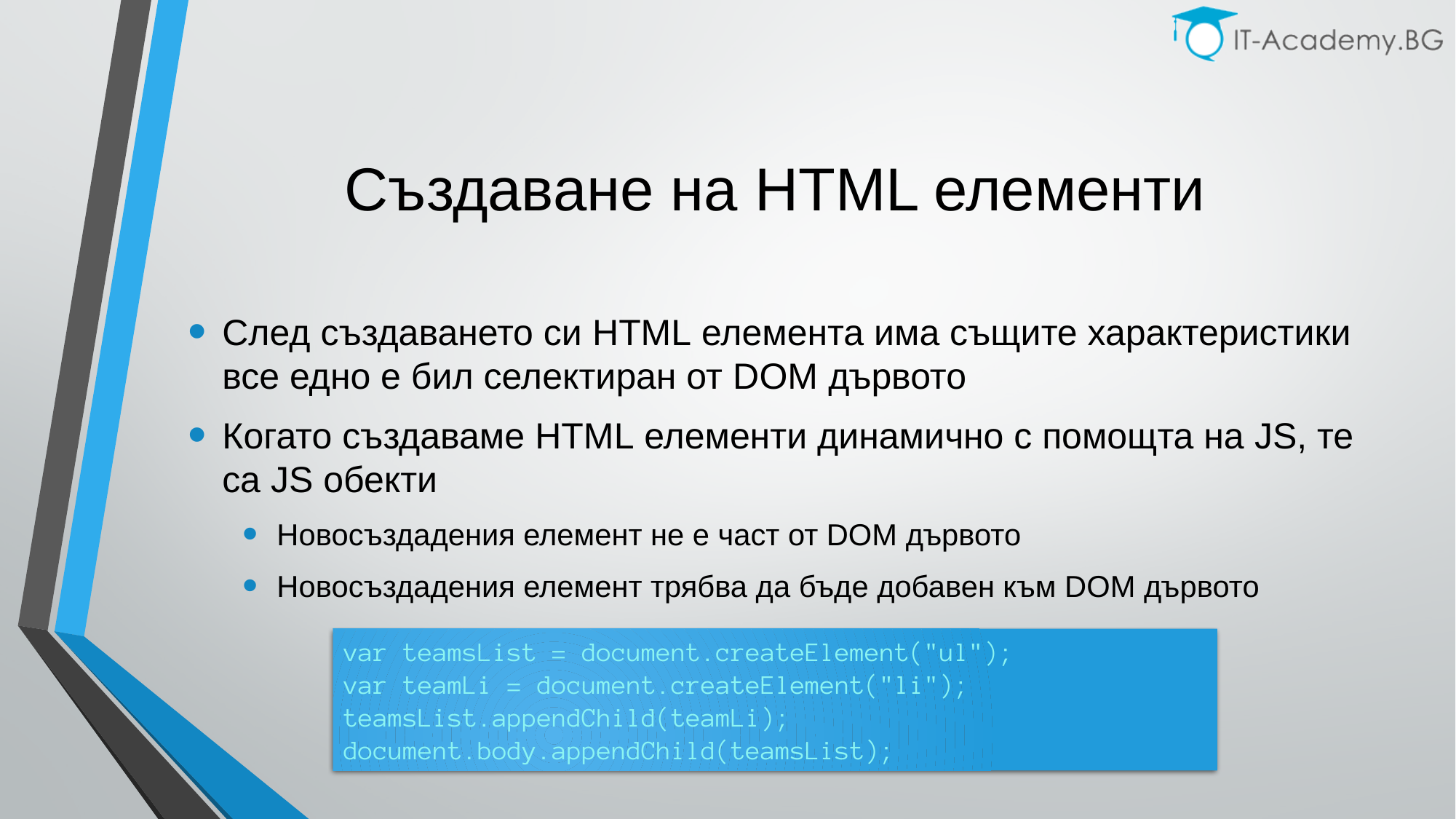

# Създаване на HTML елементи
След създаването си HTML елемента има същите характеристики все едно е бил селектиран от DOM дървото
Когато създаваме HTML елементи динамично с помощта на JS, те са JS обекти
Новосъздадения елемент не е част от DOM дървото
Новосъздадения елемент трябва да бъде добавен към DOM дървото
var teamsList = document.createElement("ul");
var teamLi = document.createElement("li");
teamsList.appendChild(teamLi);
document.body.appendChild(teamsList);